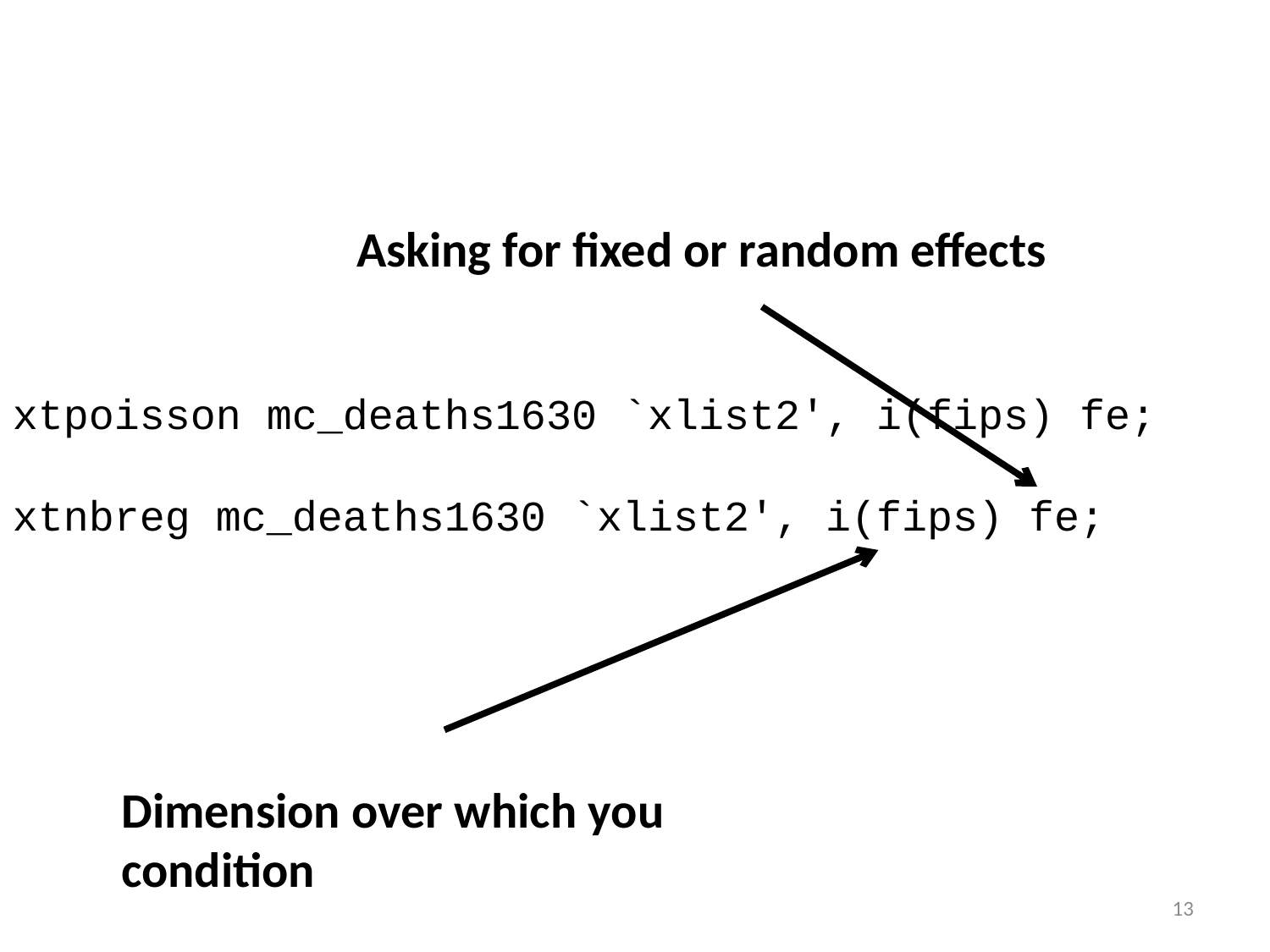

Asking for fixed or random effects
xtpoisson mc_deaths1630 `xlist2', i(fips) fe;

xtnbreg mc_deaths1630 `xlist2', i(fips) fe;
Dimension over which you
condition
13